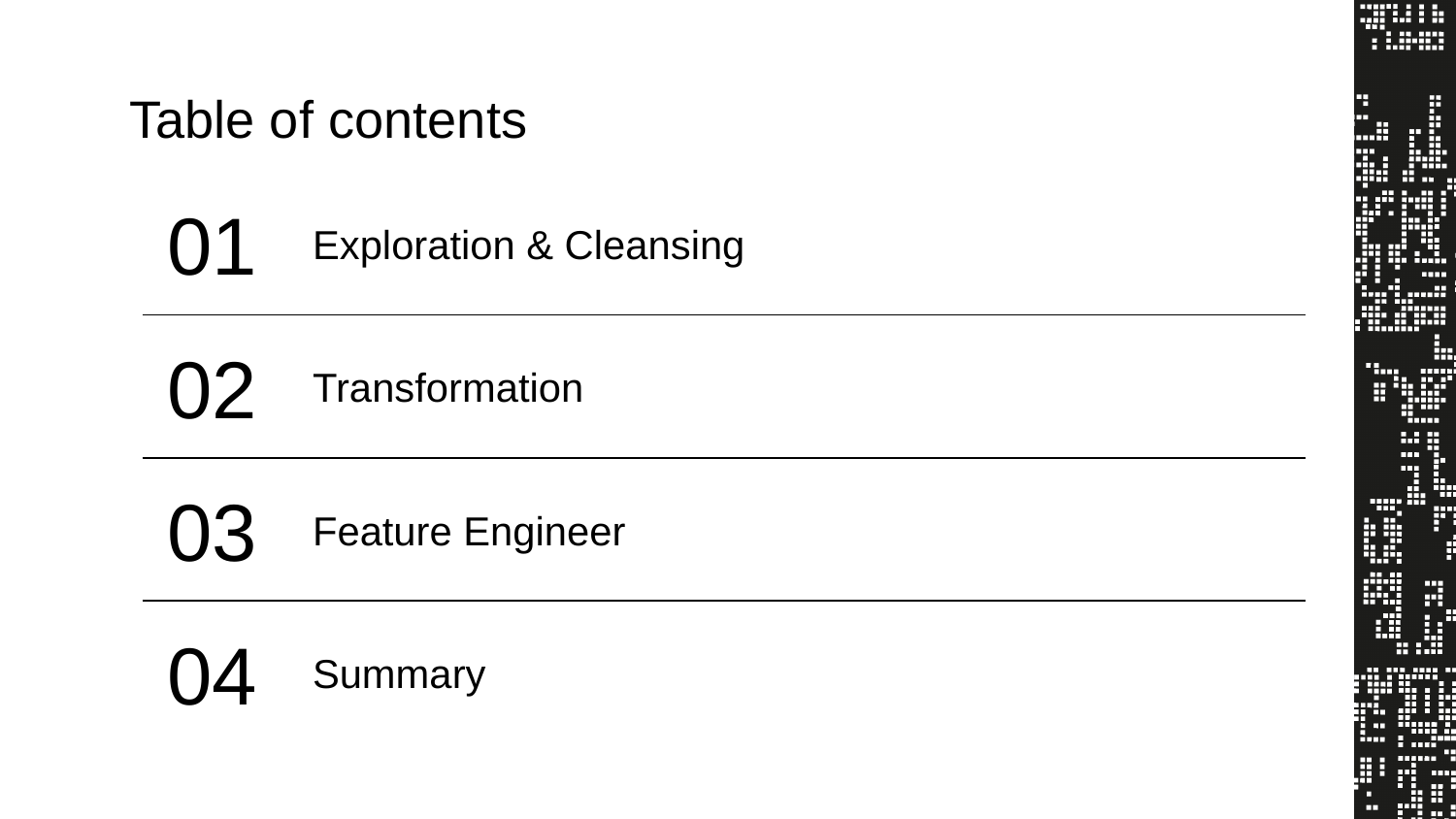

# Table of contents
01

Exploration & Cleansing
02

Transformation
03

Feature Engineer
04

Summary